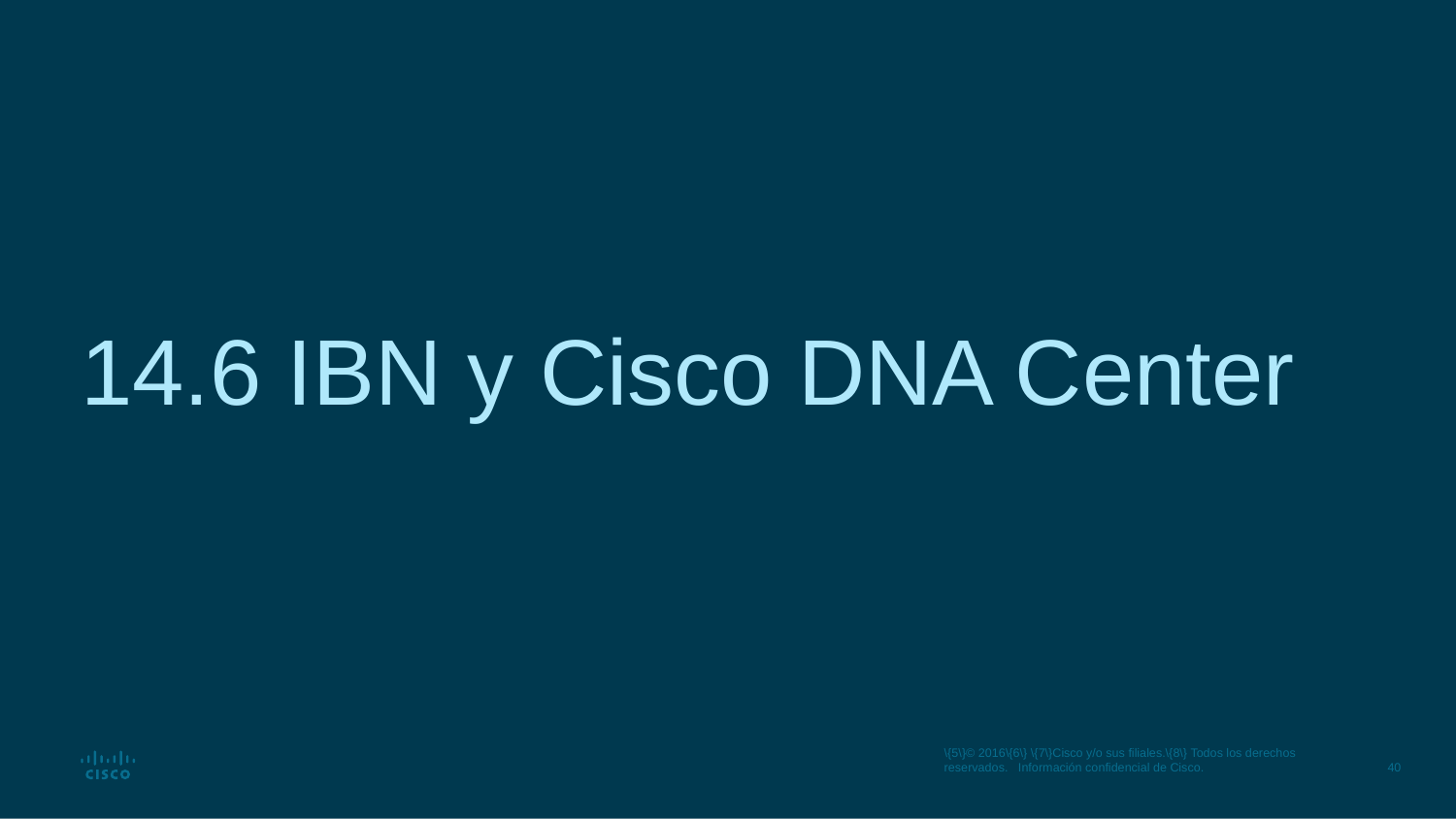

# 14.6 IBN y Cisco DNA Center